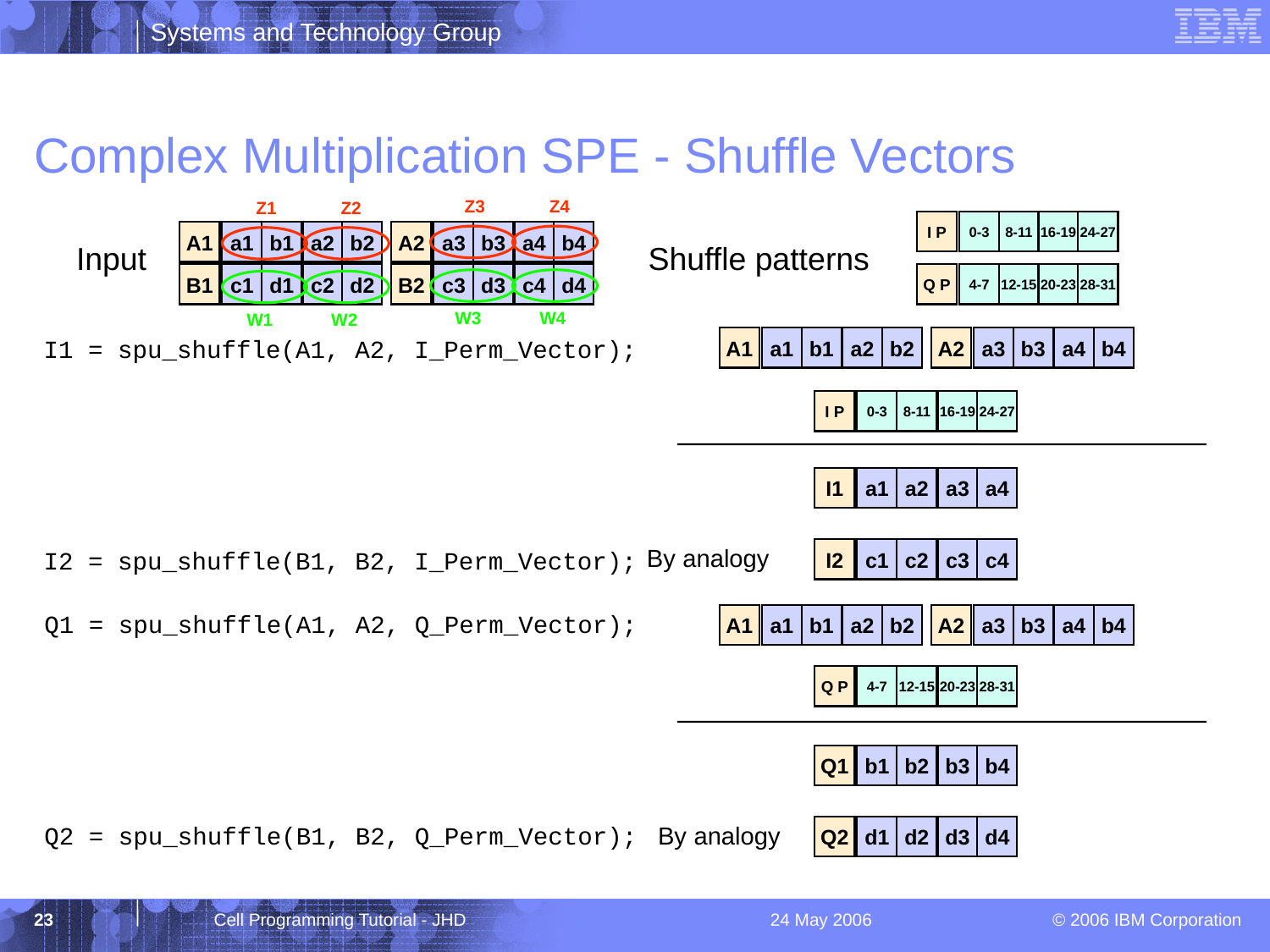

# Complex Multiplication SPE - Shuffle Vectors
Z3
Z4
Z1
Z2
I P
0-3
8-11
16-19
24-27
A1
a1
b1
a2
b2
A2
a3
b3
a4
b4

Input
Shuffle patterns
B1
c1
d1
c2
d2
B2
c3
d3
c4
d4
Q P
4-7
12-15
20-23
28-31

W3
W4
W1
W2
I1 = spu_shuffle(A1, A2, I_Perm_Vector);
A1
a1
b1
a2
b2
A2
a3
b3
a4
b4
I P
0-3
8-11
16-19
24-27

I1
a1
a2
a3
a4
By analogy
I2 = spu_shuffle(B1, B2, I_Perm_Vector);
I2
c1
c2
c3
c4
Q1 = spu_shuffle(A1, A2, Q_Perm_Vector);
A1
a1
b1
a2
b2
A2
a3
b3
a4
b4
Q P
4-7
12-15
20-23
28-31

Q1
b1
b2
b3
b4
Q2 = spu_shuffle(B1, B2, Q_Perm_Vector);
By analogy
Q2
d1
d2
d3
d4
23
Cell Programming Tutorial - JHD
24 May 2006